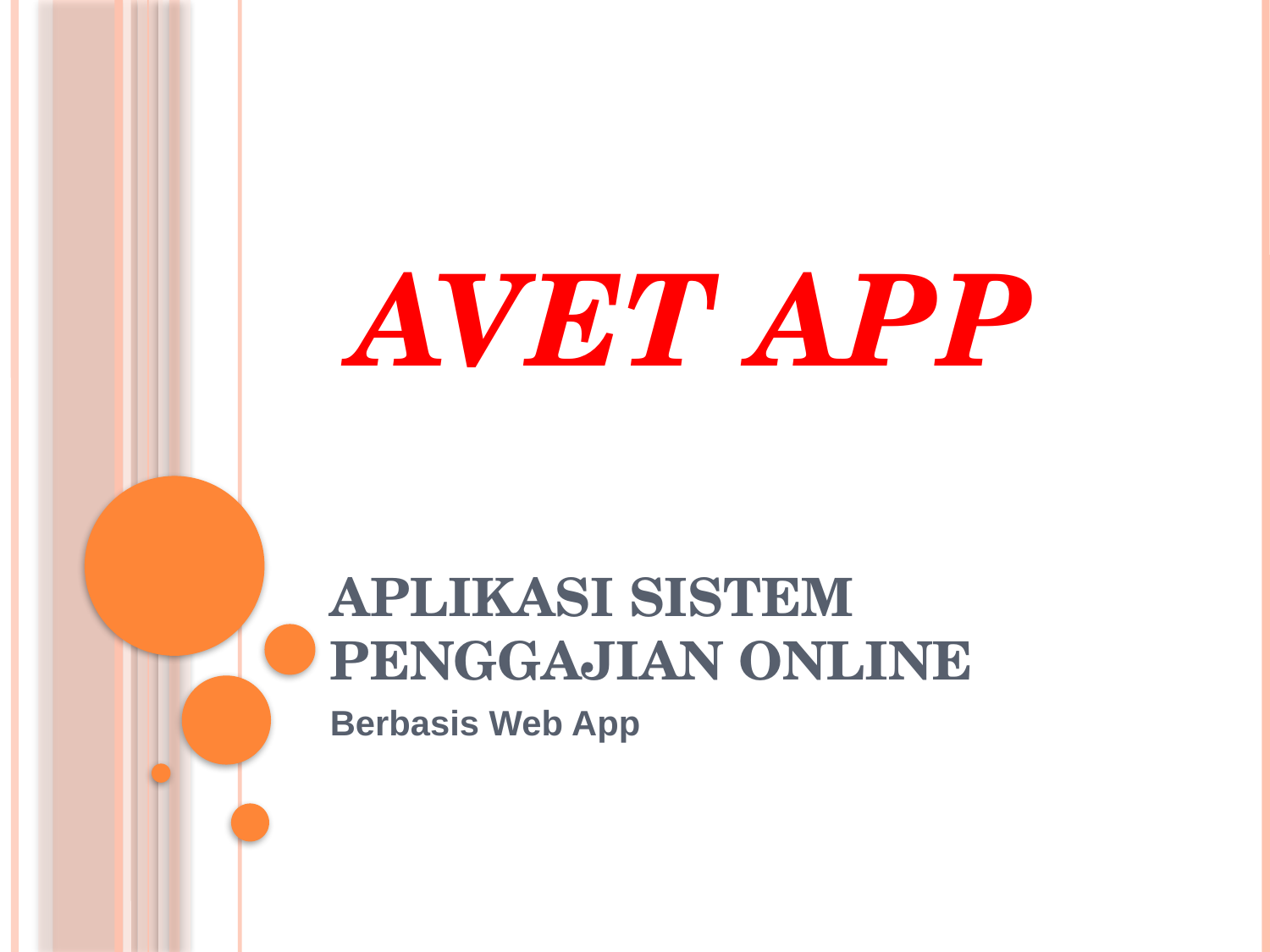

AVET APP
# Aplikasi Sistem Penggajian Online
Berbasis Web App